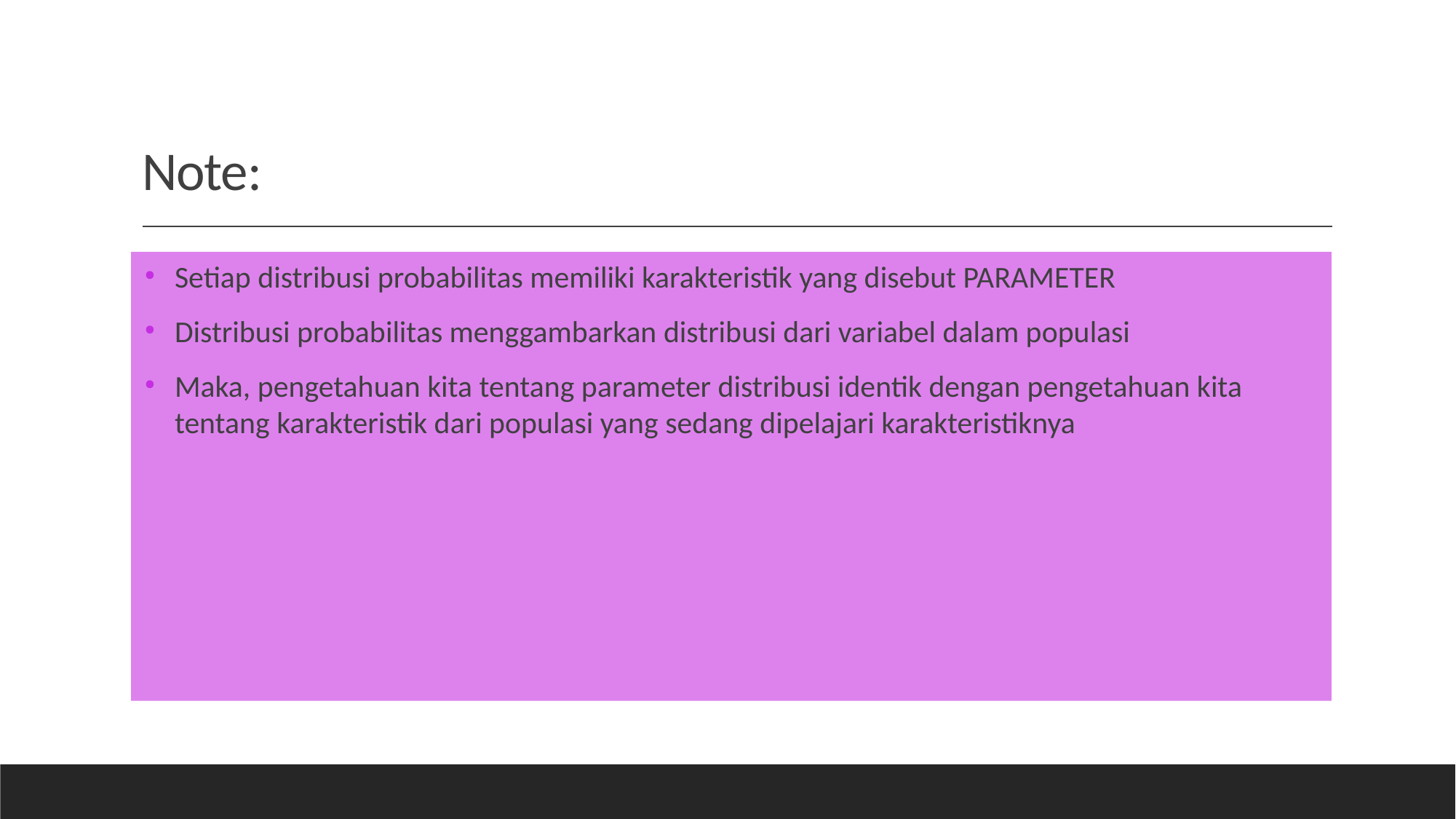

# Note:
Setiap distribusi probabilitas memiliki karakteristik yang disebut PARAMETER
Distribusi probabilitas menggambarkan distribusi dari variabel dalam populasi
Maka, pengetahuan kita tentang parameter distribusi identik dengan pengetahuan kita tentang karakteristik dari populasi yang sedang dipelajari karakteristiknya